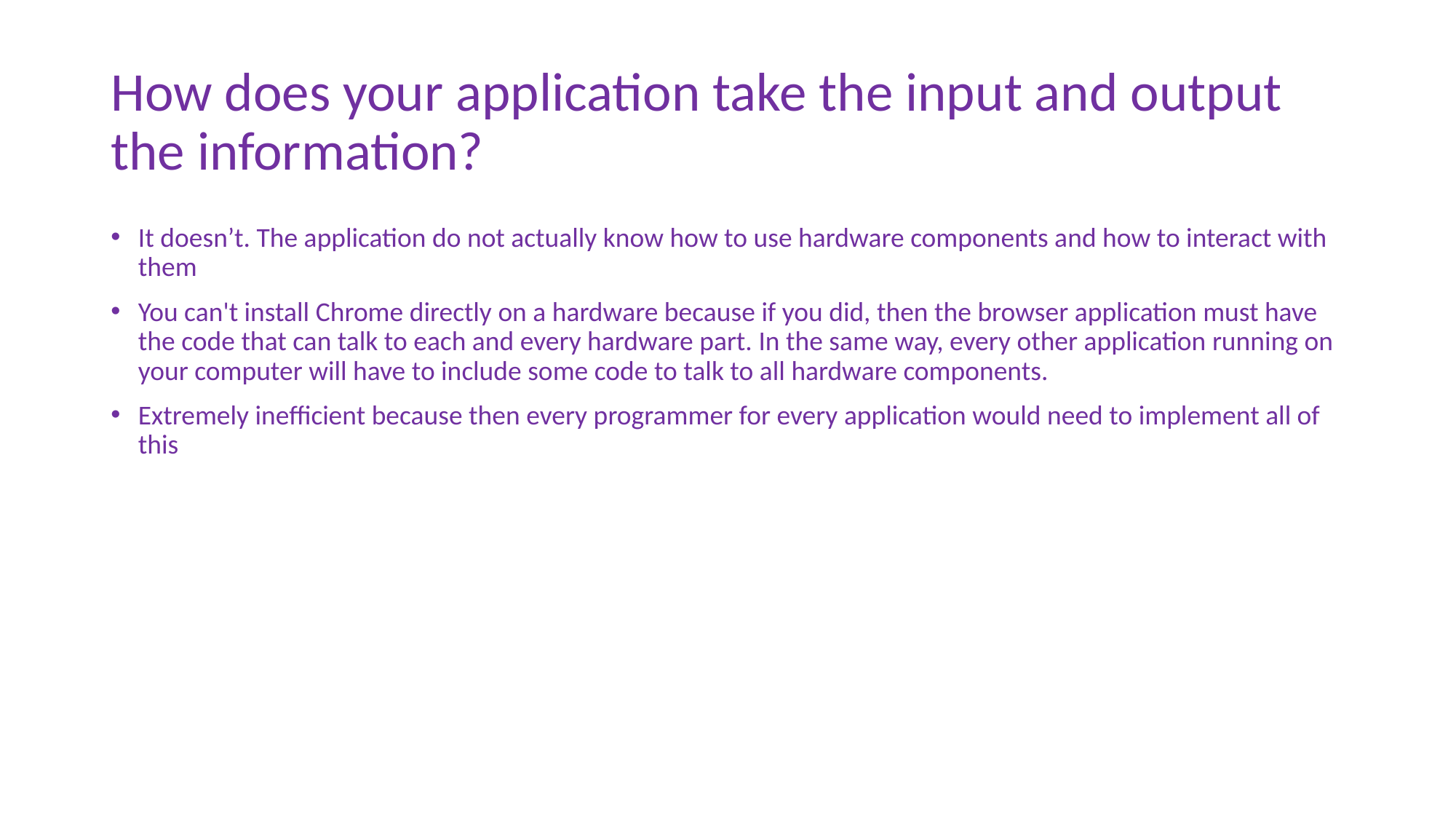

# How does your application take the input and output the information?
It doesn’t. The application do not actually know how to use hardware components and how to interact with them
You can't install Chrome directly on a hardware because if you did, then the browser application must have the code that can talk to each and every hardware part. In the same way, every other application running on your computer will have to include some code to talk to all hardware components.
Extremely inefficient because then every programmer for every application would need to implement all of this